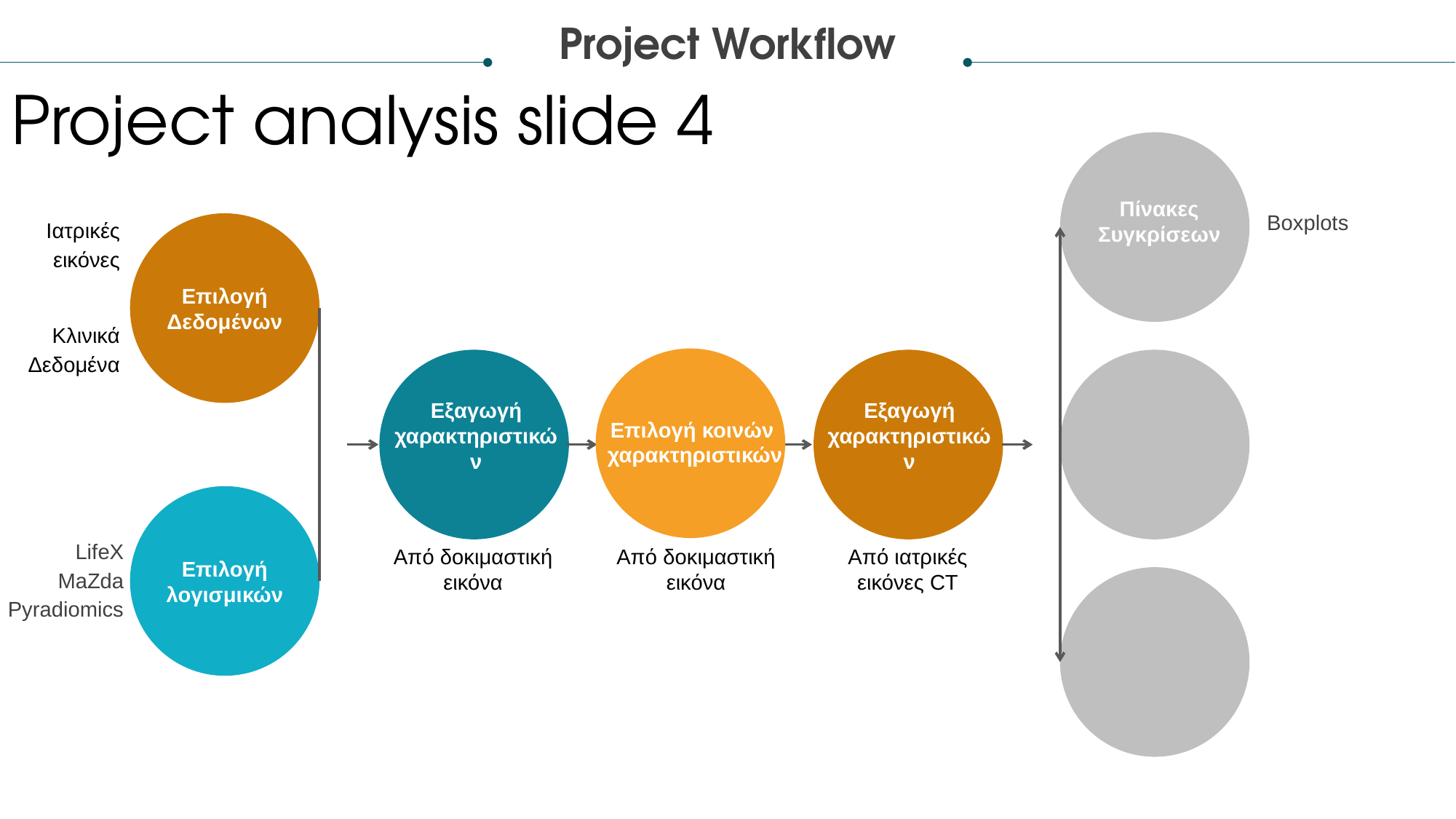

Project Workflow
Project analysis slide 4

Πίνακες Συγκρίσεων
Boxplots

Ιατρικές εικόνες
Επιλογή Δεδομένων
Κλινικά Δεδομένα

Εξαγωγή χαρακτηριστικών
Εξαγωγή χαρακτηριστικών
Επιλογή κοινών
χαρακτηριστικών

LifeX
MaZda
Pyradiomics
Από δοκιμαστική εικόνα
Από δοκιμαστική εικόνα
Από ιατρικές εικόνες CT
Επιλογή λογισμικών